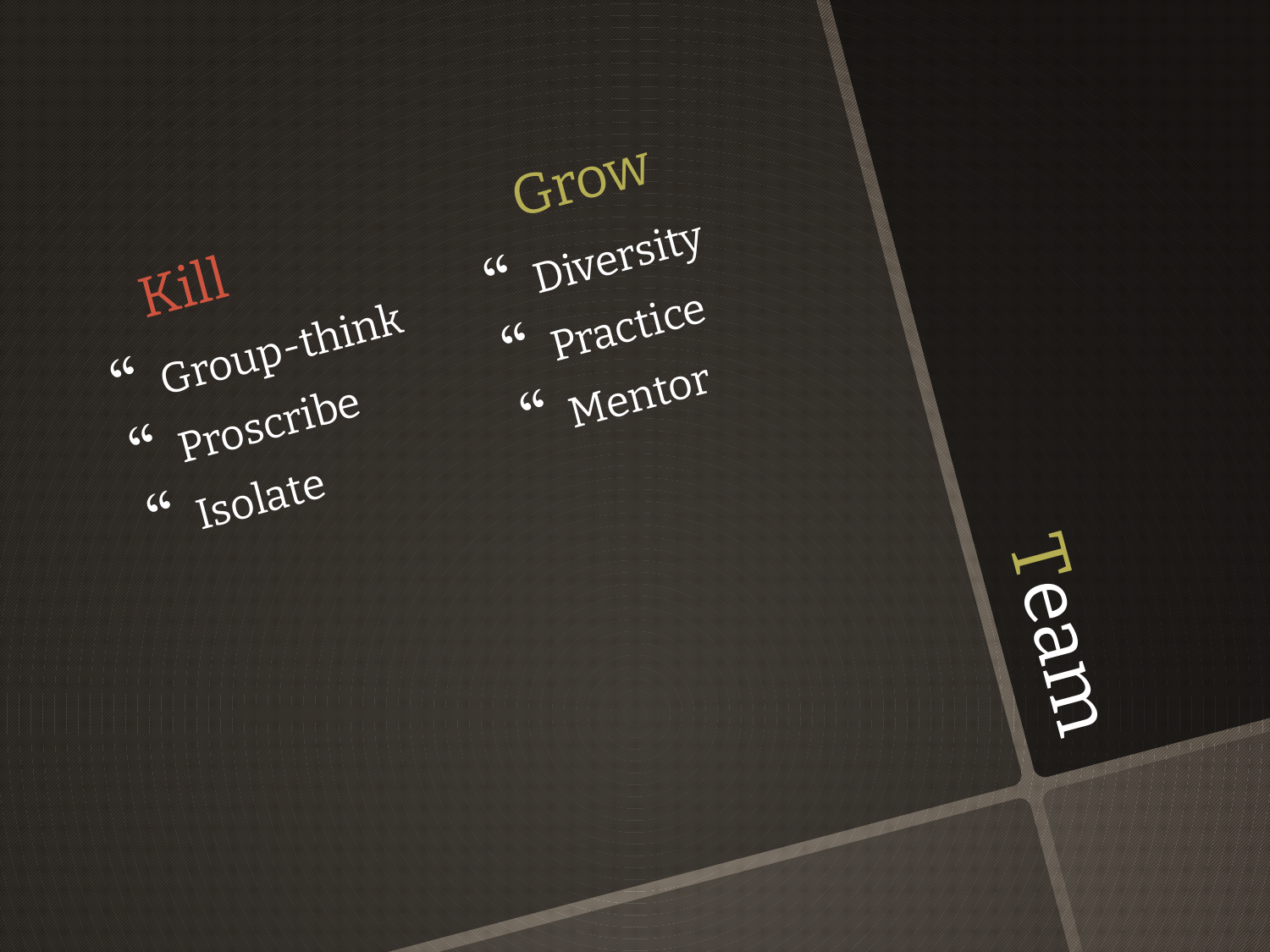

Grow
Kill
Diversity
Practice
Mentor

Group-think
Proscribe
Isolate

# Team